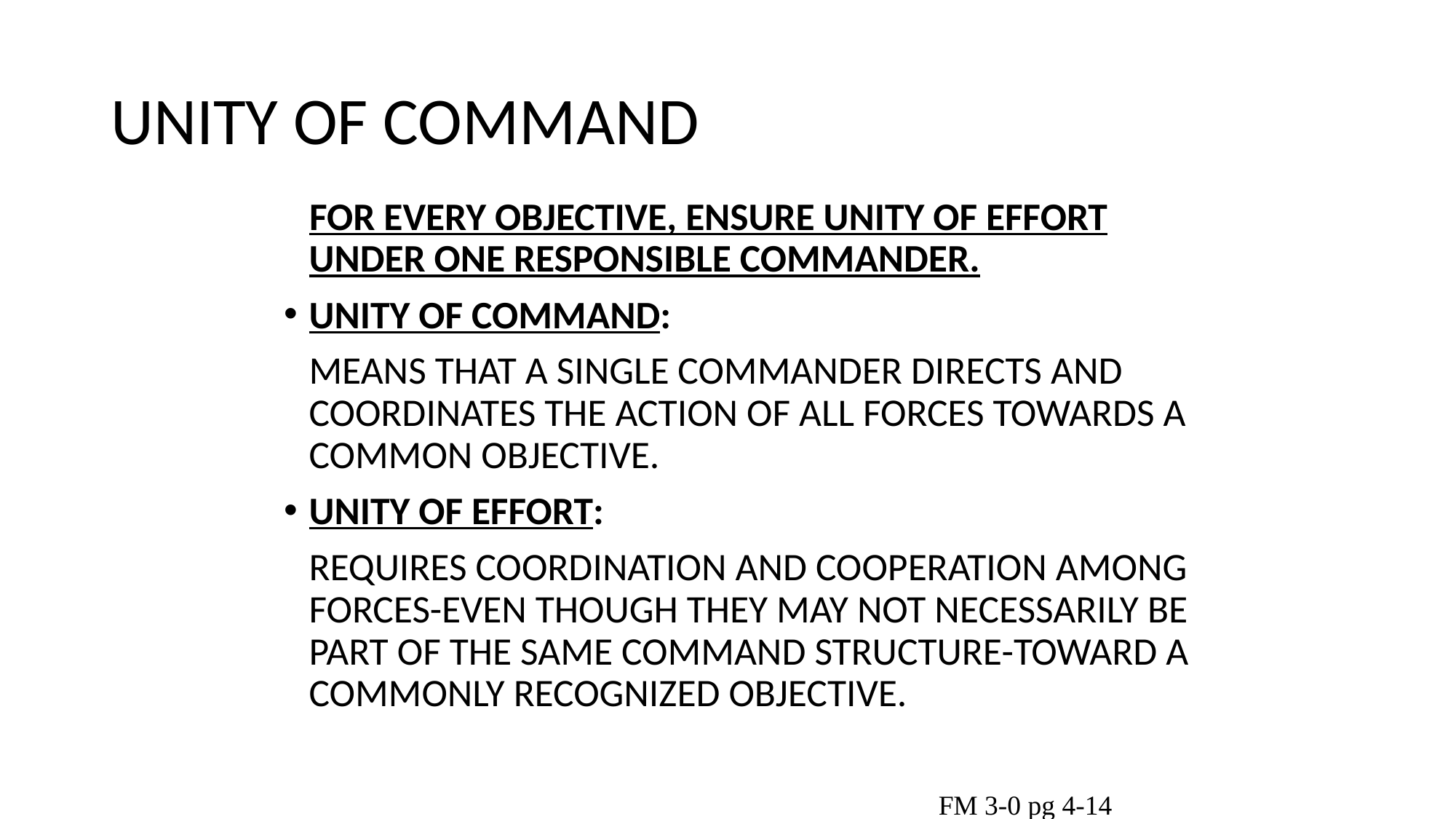

# UNITY OF COMMAND
    FOR EVERY OBJECTIVE, ENSURE UNITY OF EFFORT UNDER ONE RESPONSIBLE COMMANDER.
UNITY OF COMMAND:
	MEANS THAT A SINGLE COMMANDER DIRECTS AND COORDINATES THE ACTION OF ALL FORCES TOWARDS A COMMON OBJECTIVE.
UNITY OF EFFORT:
	REQUIRES COORDINATION AND COOPERATION AMONG FORCES-EVEN THOUGH THEY MAY NOT NECESSARILY BE PART OF THE SAME COMMAND STRUCTURE-TOWARD A COMMONLY RECOGNIZED OBJECTIVE.

FM 3-0 pg 4-14